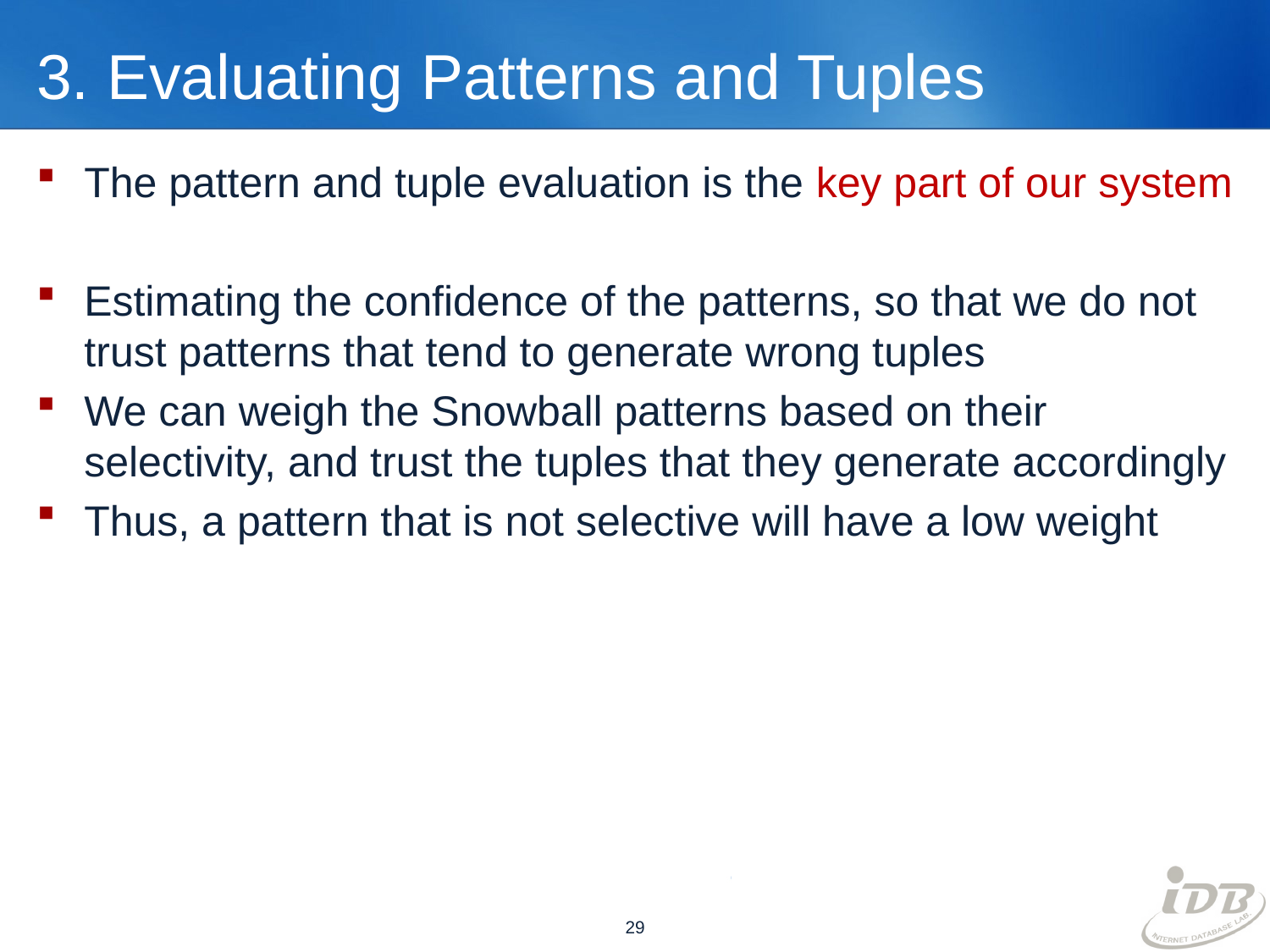

# 3. Evaluating Patterns and Tuples
The pattern and tuple evaluation is the key part of our system

Estimating the confidence of the patterns, so that we do not trust patterns that tend to generate wrong tuples
We can weigh the Snowball patterns based on their selectivity, and trust the tuples that they generate accordingly
Thus, a pattern that is not selective will have a low weight

29